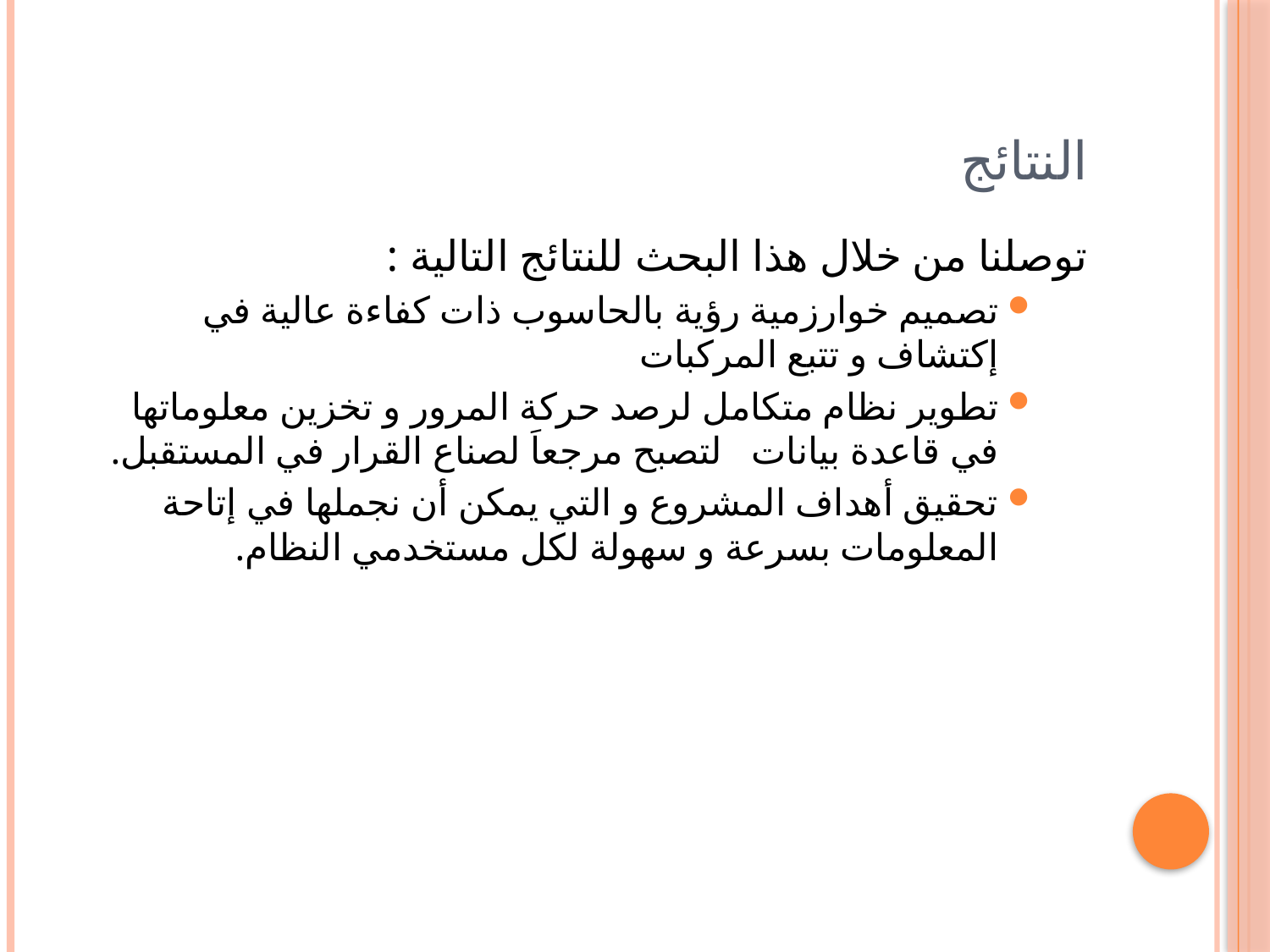

# النتائج
توصلنا من خلال هذا البحث للنتائج التالية :
تصميم خوارزمية رؤية بالحاسوب ذات كفاءة عالية في إكتشاف و تتبع المركبات
تطوير نظام متكامل لرصد حركة المرور و تخزين معلوماتها في قاعدة بيانات   لتصبح مرجعاَ لصناع القرار في المستقبل.
تحقيق أهداف المشروع و التي يمكن أن نجملها في إتاحة المعلومات بسرعة و سهولة لكل مستخدمي النظام.